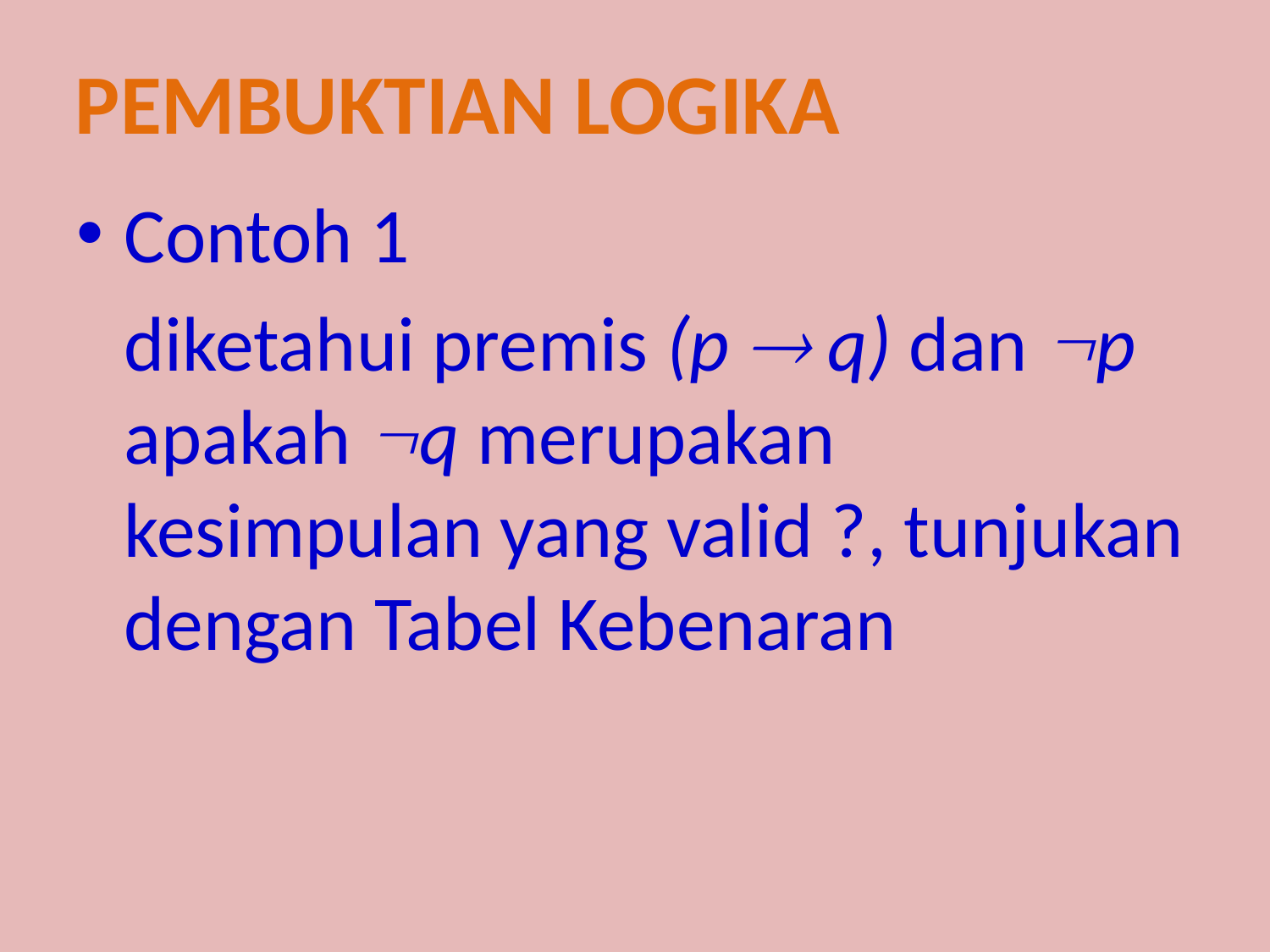

Pembuktian logika
Contoh 1
	diketahui premis (p → q) dan ¬p apakah ¬q merupakan kesimpulan yang valid ?, tunjukan dengan Tabel Kebenaran